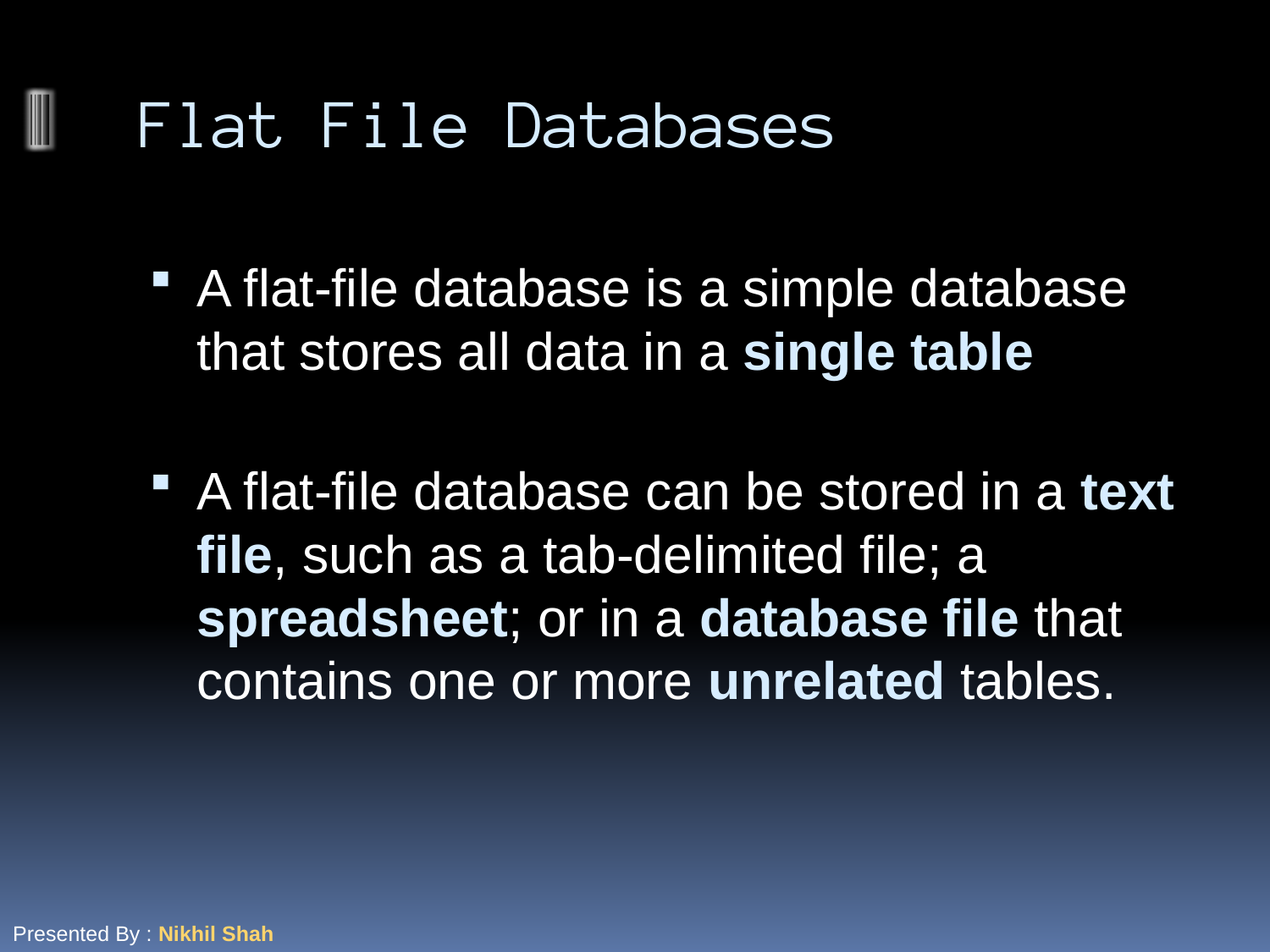

# Flat File Databases
A flat-file database is a simple database that stores all data in a single table
A flat-file database can be stored in a text file, such as a tab-delimited file; a spreadsheet; or in a database file that contains one or more unrelated tables.